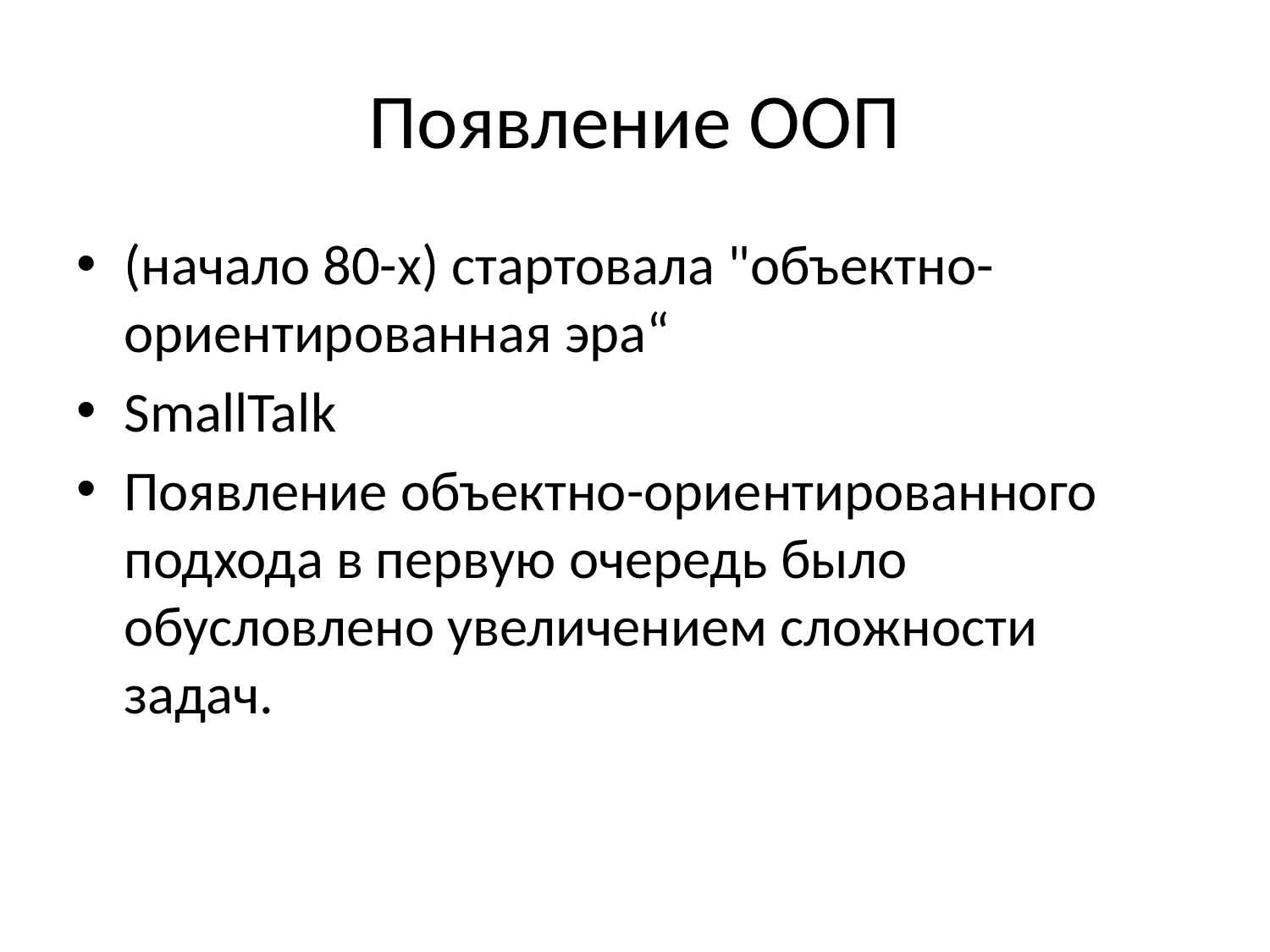

# Появление ООП
(начало 80-х) стартовала "объектно-ориентированная эра“
SmallTalk
Появление объектно-ориентированного подхода в первую очередь было обусловлено увеличением сложности задач.